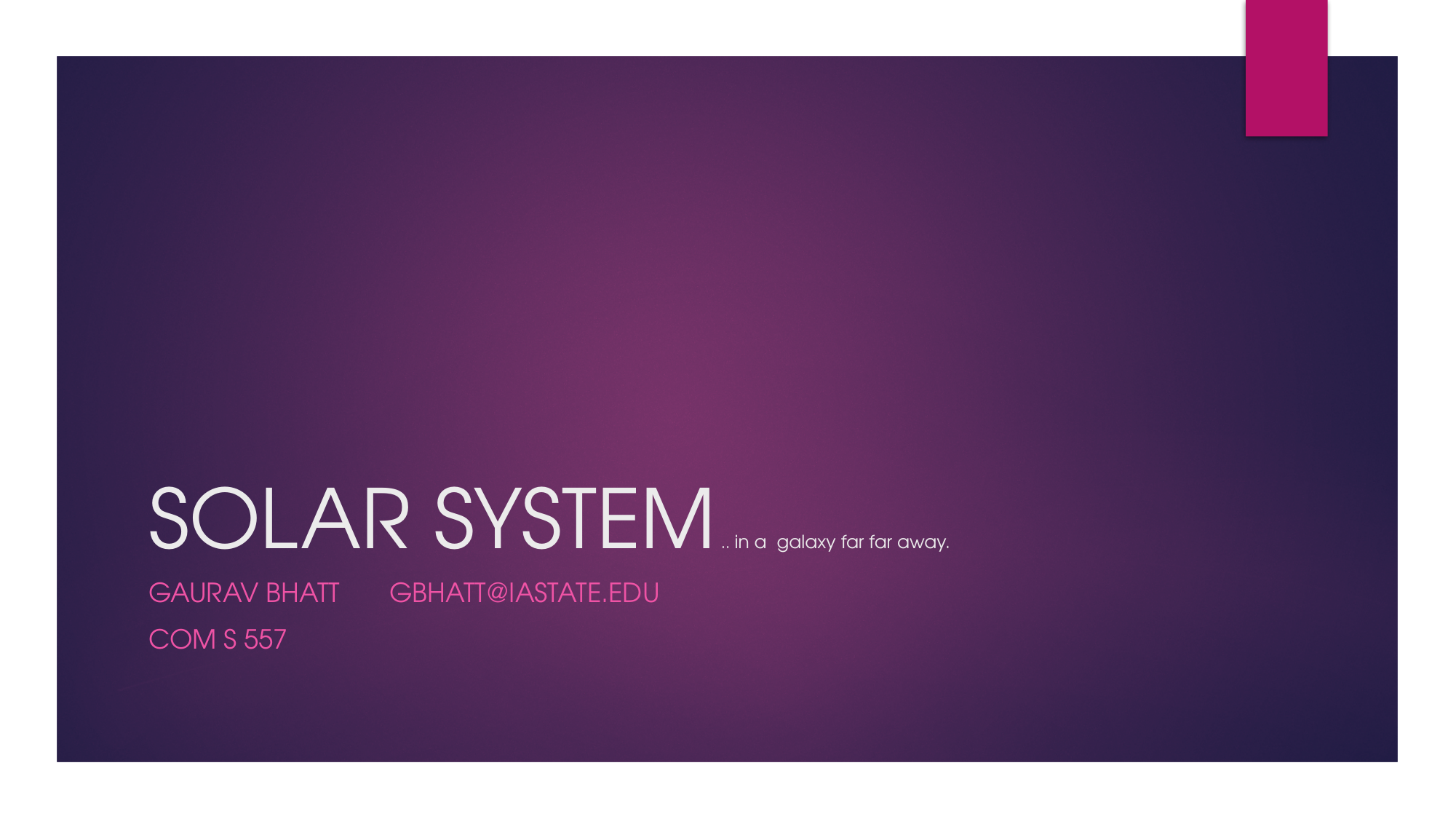

# SOLAR SYSTEM .. in a  galaxy far far away.
Gaurav Bhatt										    gbhatt@iastate.edu
COM S 557